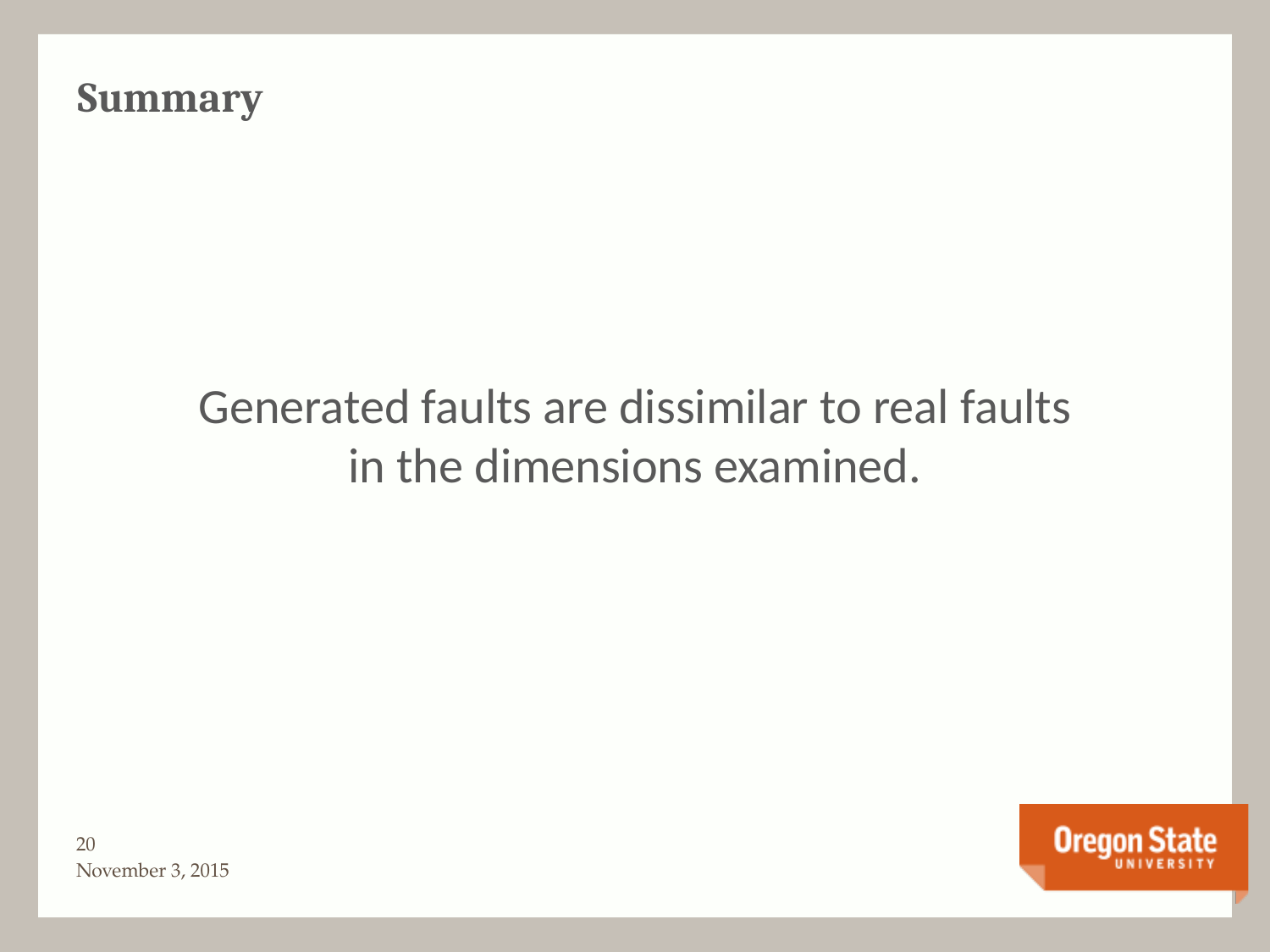

# Summary

Generated faults are dissimilar to real faults
in the dimensions examined.
20
November 3, 2015